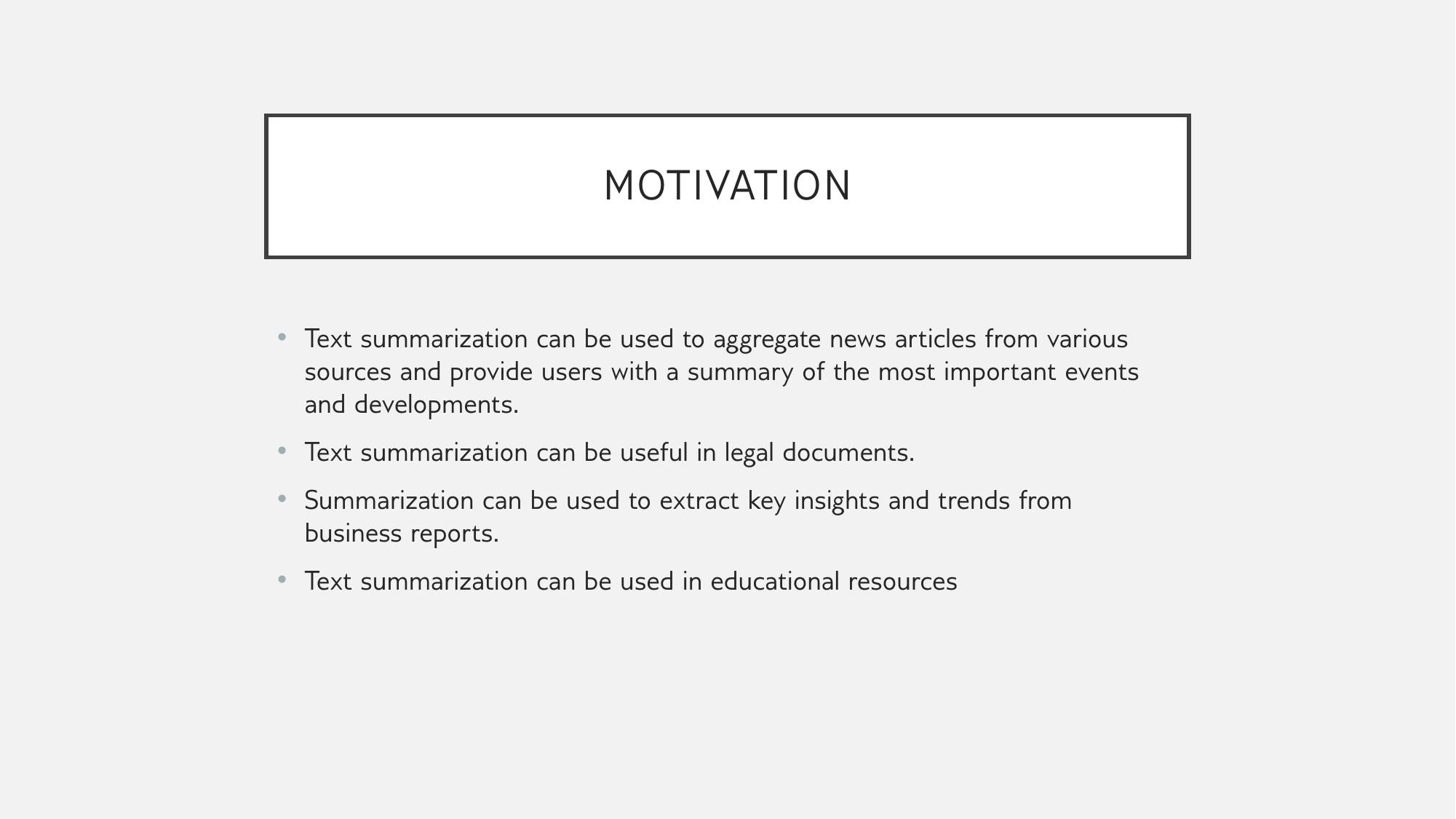

# Motivation
Text summarization can be used to aggregate news articles from various sources and provide users with a summary of the most important events and developments.
Text summarization can be useful in legal documents.
Summarization can be used to extract key insights and trends from business reports.
Text summarization can be used in educational resources